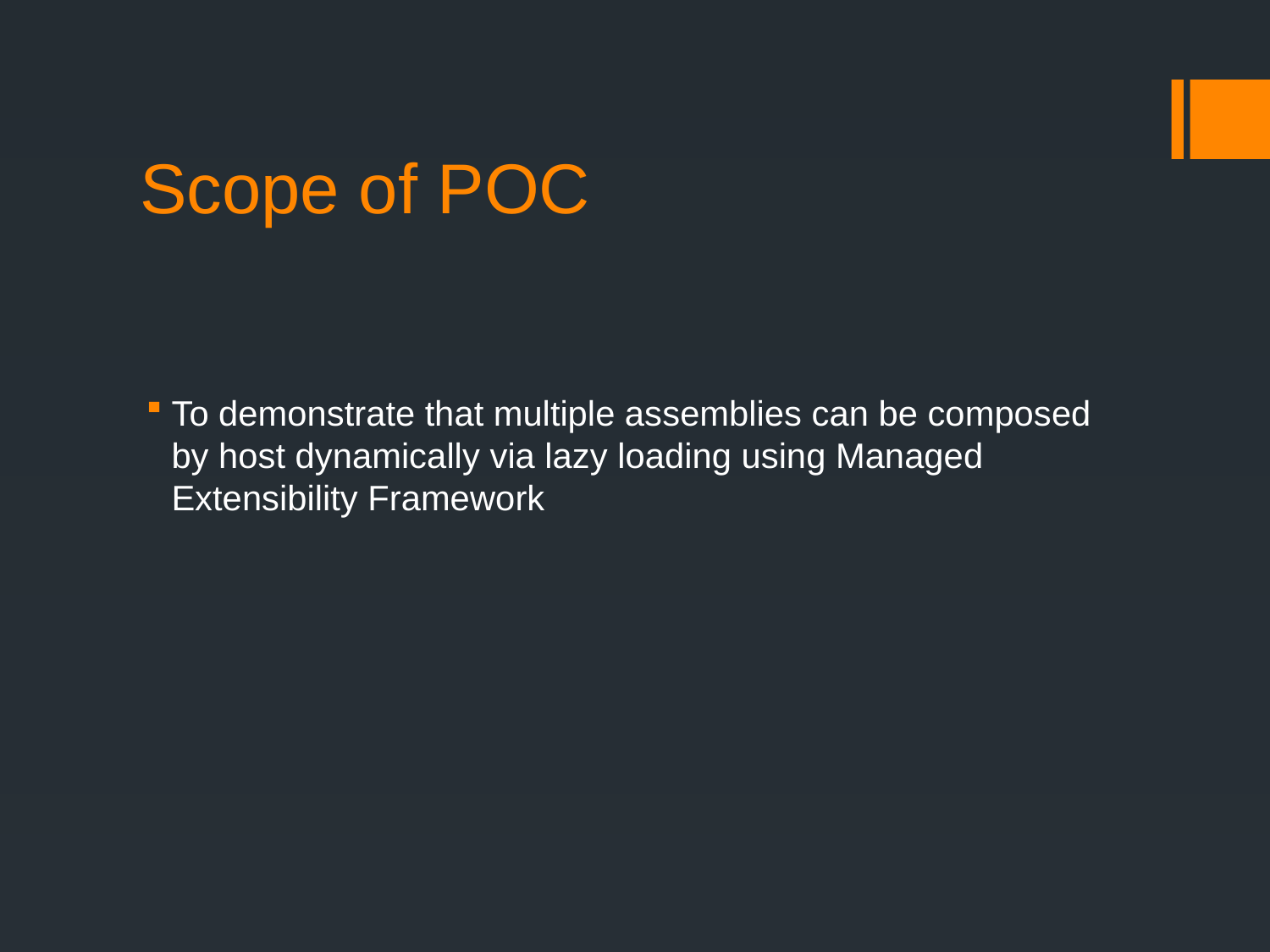

# Scope of POC
To demonstrate that multiple assemblies can be composed by host dynamically via lazy loading using Managed Extensibility Framework